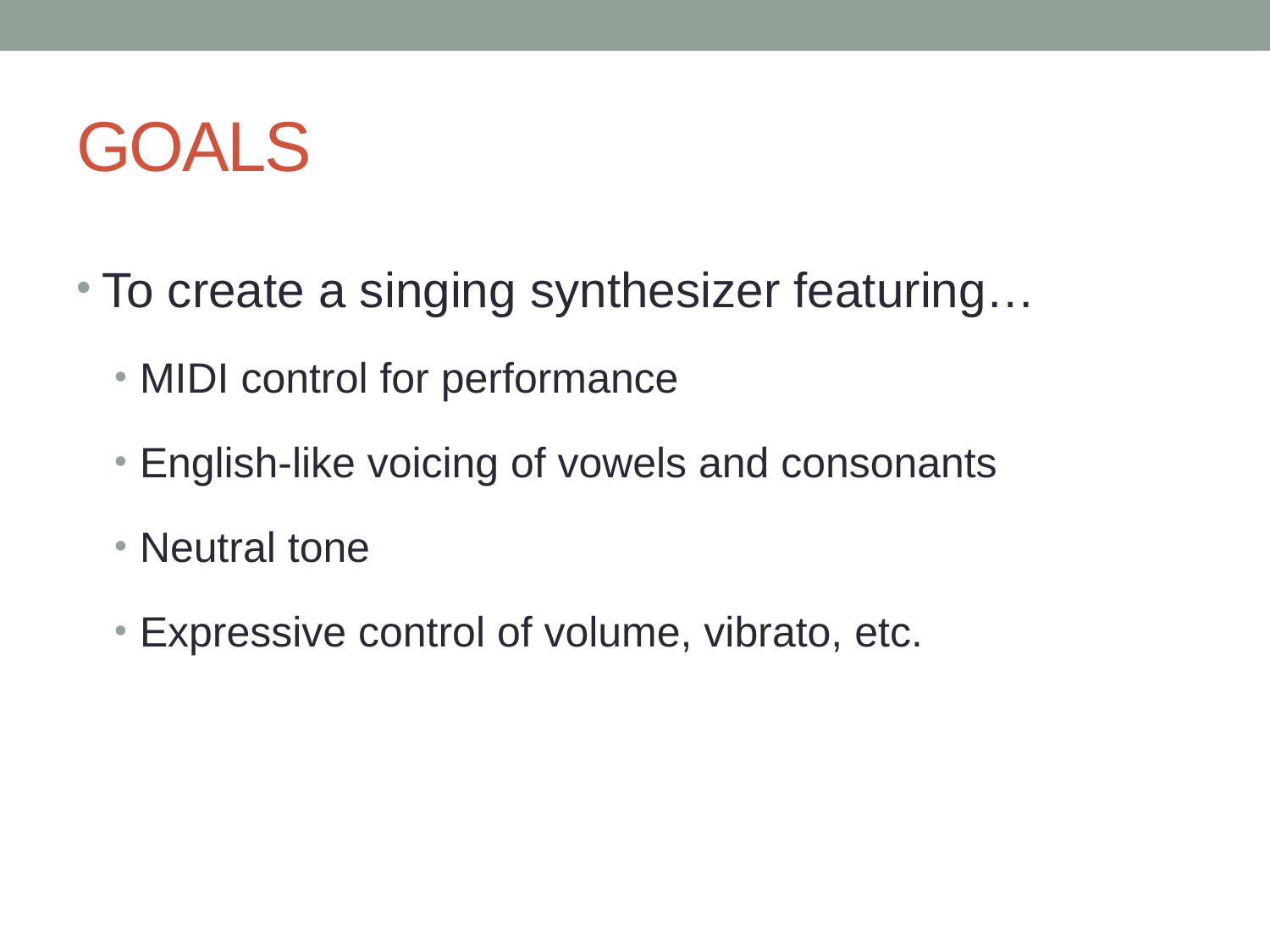

# GOALS
To create a singing synthesizer featuring…
MIDI control for performance
English-like voicing of vowels and consonants
Neutral tone
Expressive control of volume, vibrato, etc.